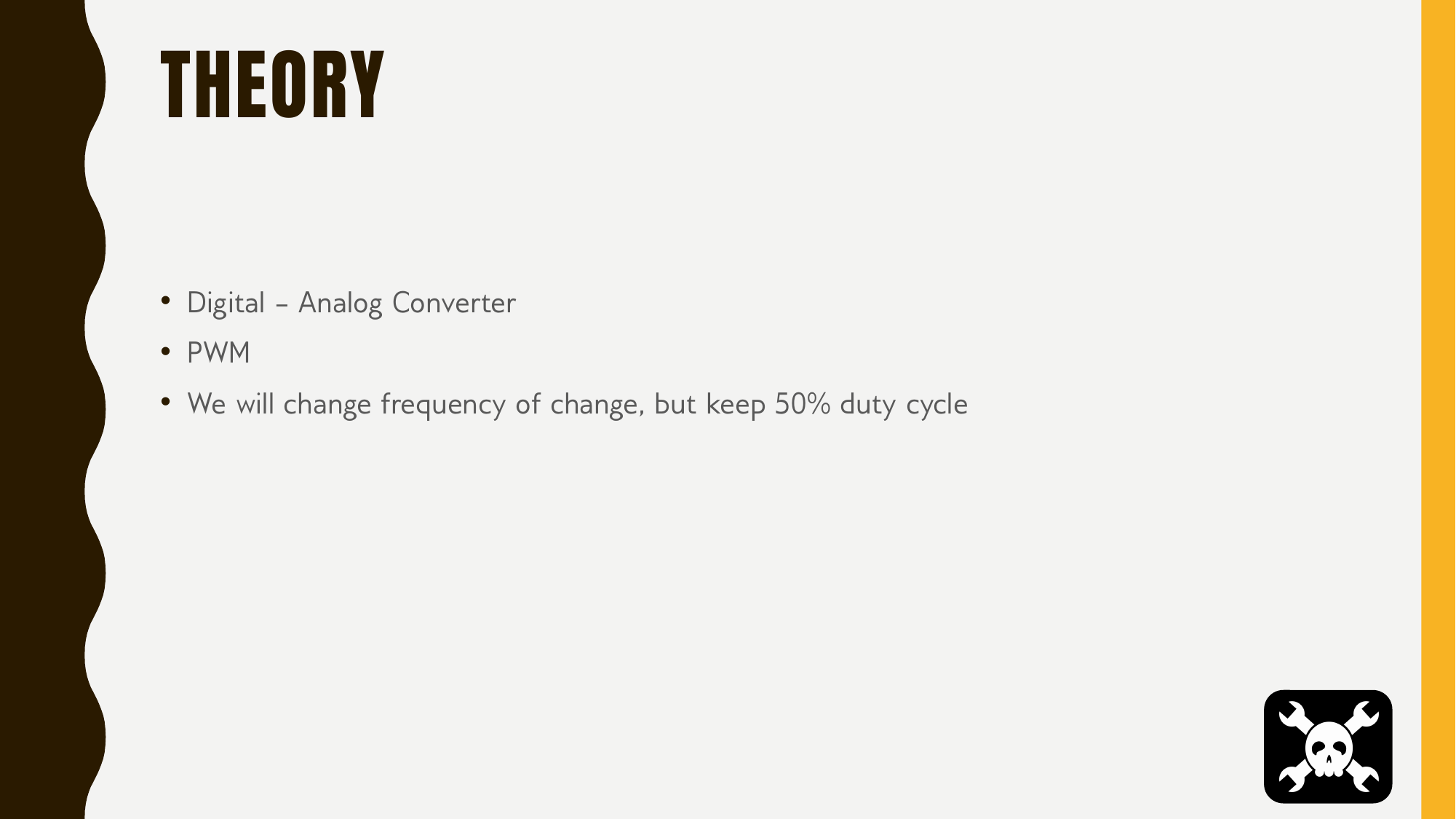

# THEORY
Digital – Analog Converter
PWM
We will change frequency of change, but keep 50% duty cycle